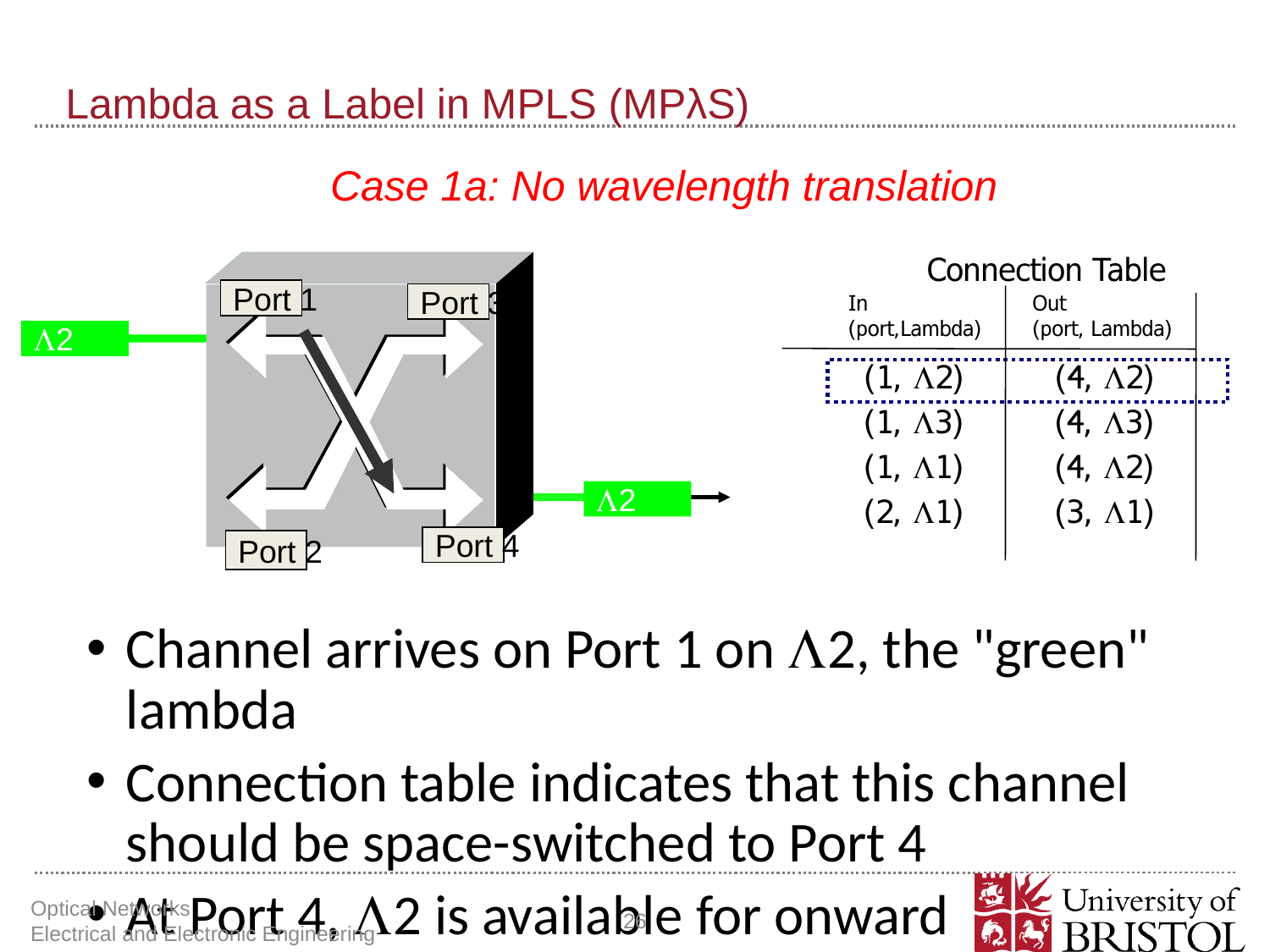

# Lambda as a Label in MPLS (MPλS)
Case 1a: No wavelength translation
Connection Table

Port 1
Port 3
In
(port,Lambda)
Out
(port, Lambda)

Λ2

(1, Λ2)
(1, Λ3)
(1, Λ1)
(2, Λ1)
(4, Λ2)
(4, Λ3)
(4, Λ2)
(3, Λ1)

Λ2

Port 4
Port 2
Channel arrives on Port 1 on Λ2, the "green" lambda
Connection table indicates that this channel should be space-switched to Port 4
At Port 4, Λ2 is available for onward transmission
Optical Networks                                                 Electrical and Electronic Engineering
26